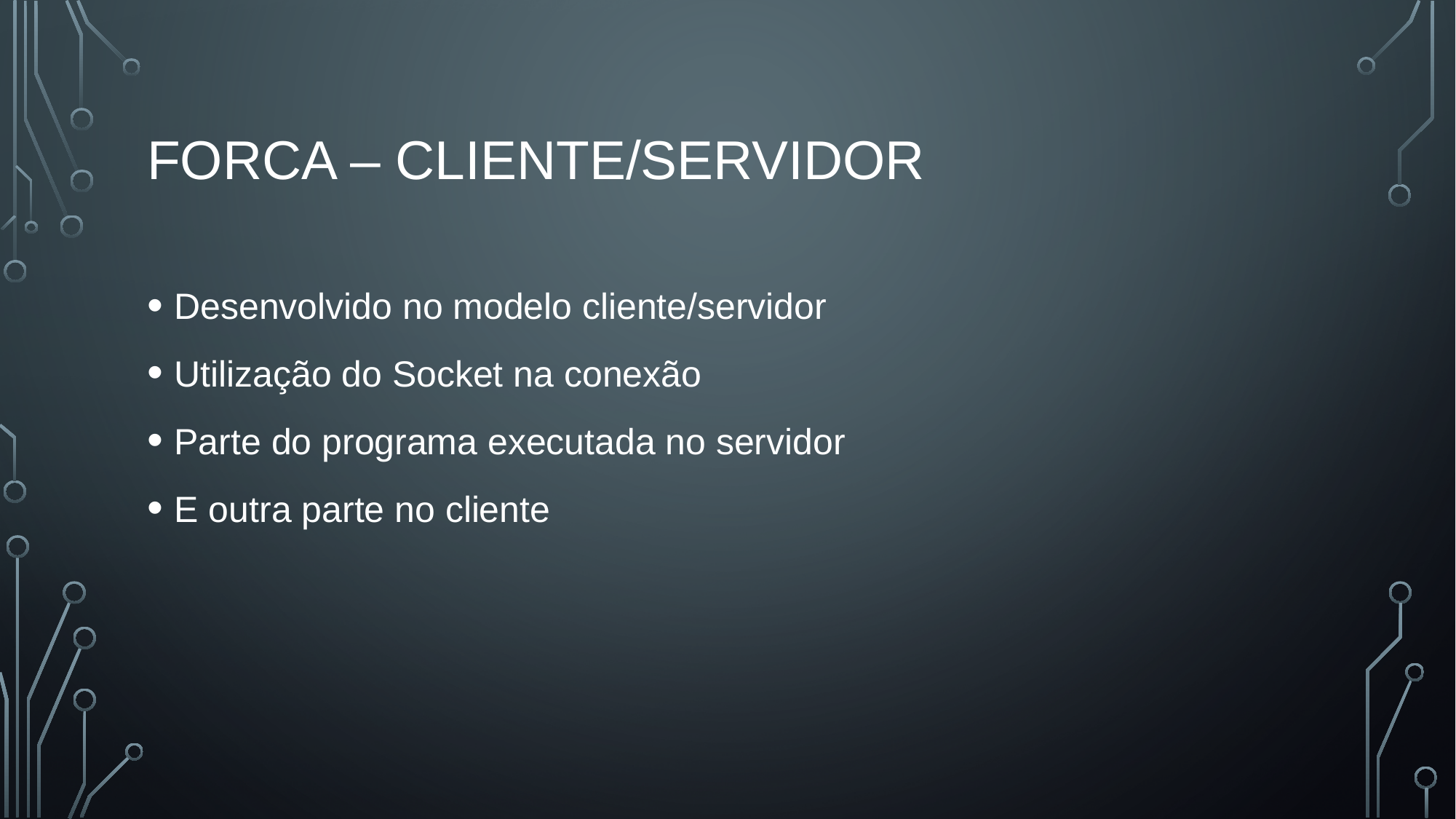

# Forca – cliente/servidor
Desenvolvido no modelo cliente/servidor
Utilização do Socket na conexão
Parte do programa executada no servidor
E outra parte no cliente